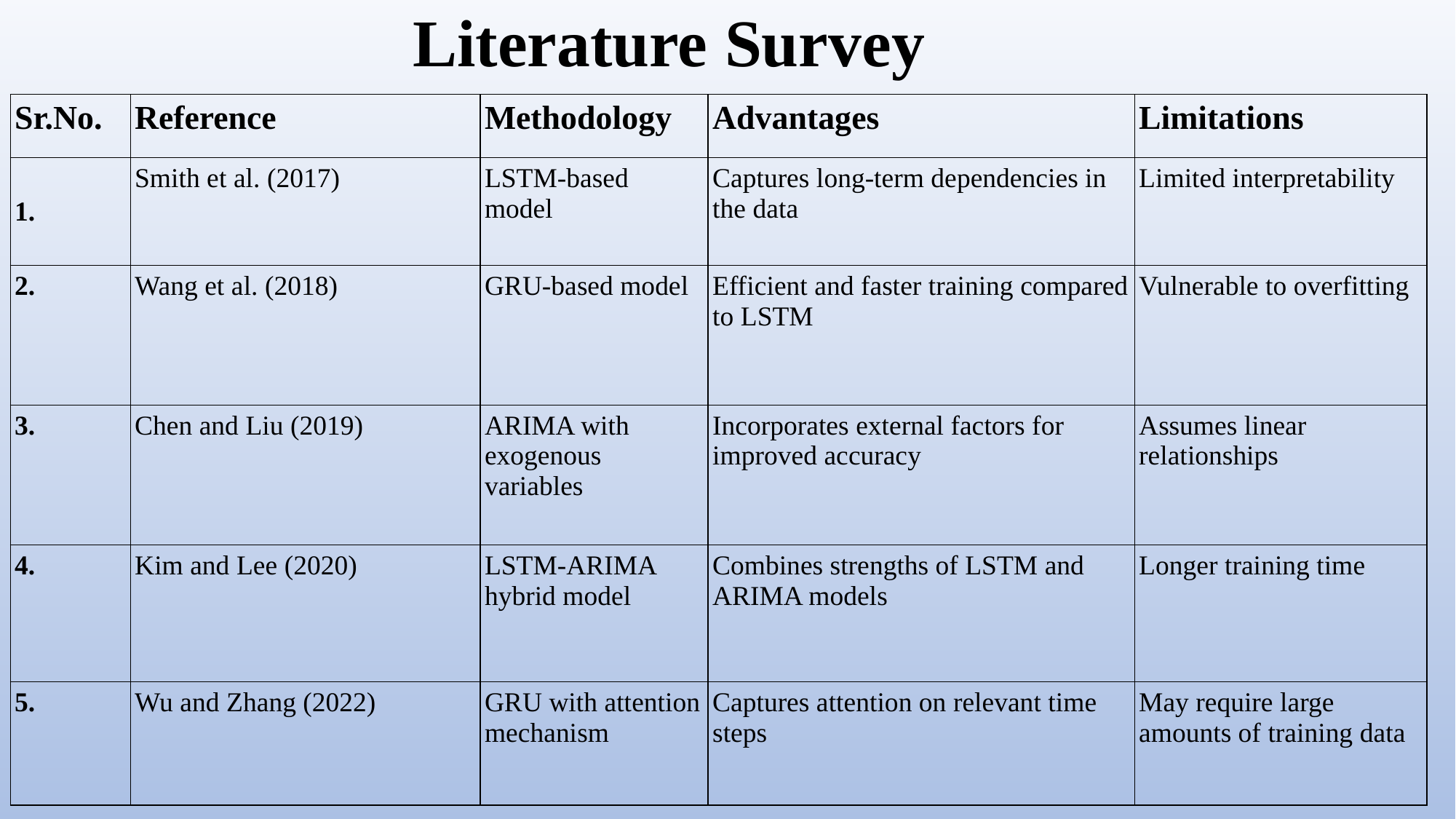

# Literature Survey
| Sr.No. | Reference | Methodology | Advantages | Limitations |
| --- | --- | --- | --- | --- |
| 1. | Smith et al. (2017) | LSTM-based model | Captures long-term dependencies in the data | Limited interpretability |
| 2. | Wang et al. (2018) | GRU-based model | Efficient and faster training compared to LSTM | Vulnerable to overfitting |
| 3. | Chen and Liu (2019) | ARIMA with exogenous variables | Incorporates external factors for improved accuracy | Assumes linear relationships |
| 4. | Kim and Lee (2020) | LSTM-ARIMA hybrid model | Combines strengths of LSTM and ARIMA models | Longer training time |
| 5. | Wu and Zhang (2022) | GRU with attention mechanism | Captures attention on relevant time steps | May require large amounts of training data |